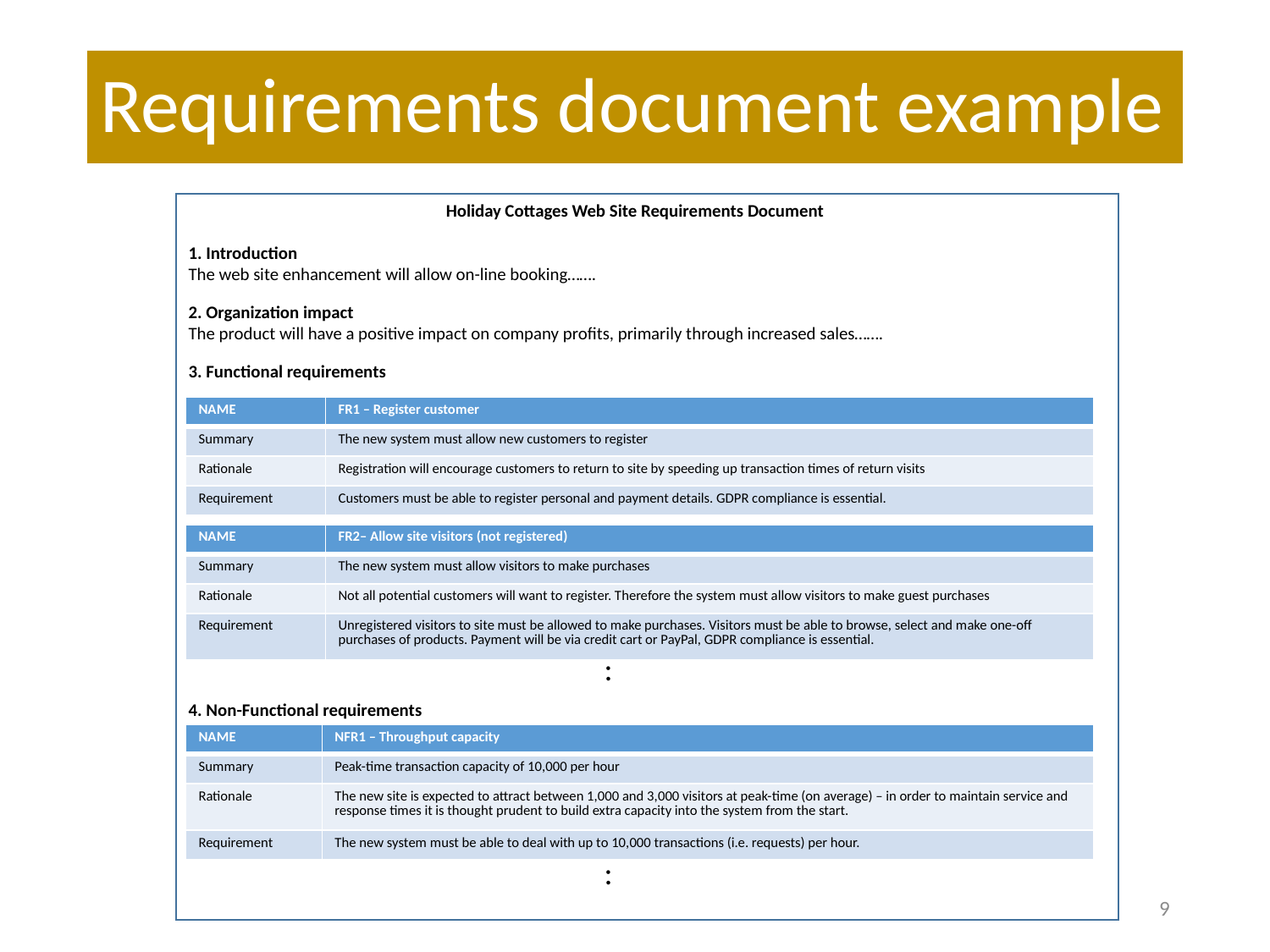

# Requirements document example
Holiday Cottages Web Site Requirements Document

1. Introduction
The web site enhancement will allow on-line booking…….

2. Organization impact
The product will have a positive impact on company profits, primarily through increased sales…….

3. Functional requirements

4. Non-Functional requirements

| NAME | FR1 – Register customer |
| --- | --- |
| Summary | The new system must allow new customers to register |
| Rationale | Registration will encourage customers to return to site by speeding up transaction times of return visits |
| Requirement | Customers must be able to register personal and payment details. GDPR compliance is essential. |
| NAME | FR2– Allow site visitors (not registered) |
| --- | --- |
| Summary | The new system must allow visitors to make purchases |
| Rationale | Not all potential customers will want to register. Therefore the system must allow visitors to make guest purchases |
| Requirement | Unregistered visitors to site must be allowed to make purchases. Visitors must be able to browse, select and make one-off purchases of products. Payment will be via credit cart or PayPal, GDPR compliance is essential. |
:
| NAME | NFR1 – Throughput capacity |
| --- | --- |
| Summary | Peak-time transaction capacity of 10,000 per hour |
| Rationale | The new site is expected to attract between 1,000 and 3,000 visitors at peak-time (on average) – in order to maintain service and response times it is thought prudent to build extra capacity into the system from the start. |
| Requirement | The new system must be able to deal with up to 10,000 transactions (i.e. requests) per hour. |
:
9